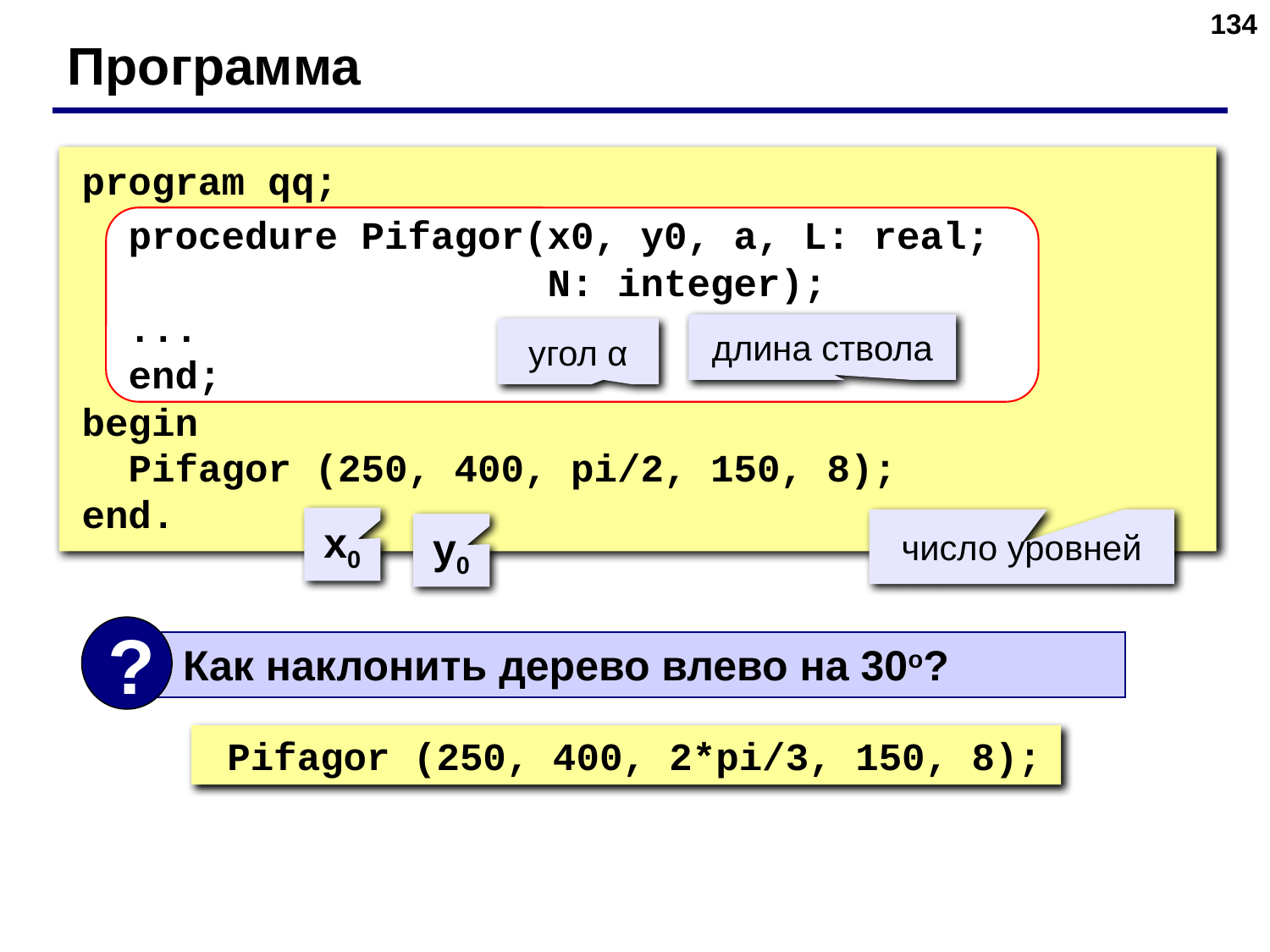

134
Программа

program qq;
  procedure Pifagor(x0, y0, a, L: real;
                    N: integer);
  ...
  end;
begin
  Pifagor (250, 400, pi/2, 150, 8);
end.

длина ствола
угол α
x0
число уровней
y0
?
  Как наклонить дерево влево на 30o?
 Pifagor (250, 400, 2*pi/3, 150, 8);